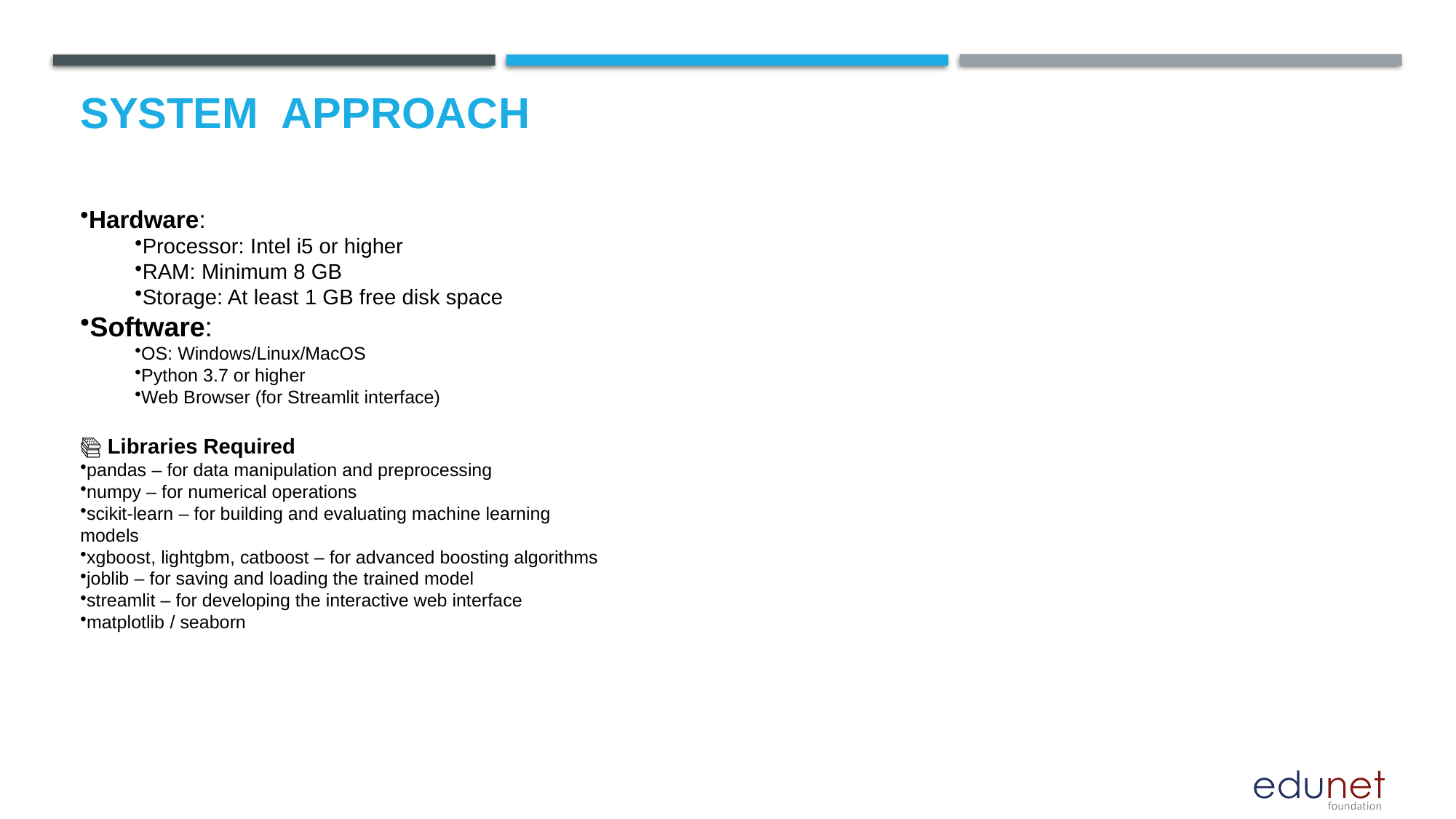

# System  Approach
Hardware:
Processor: Intel i5 or higher
RAM: Minimum 8 GB
Storage: At least 1 GB free disk space
Software:
OS: Windows/Linux/MacOS
Python 3.7 or higher
Web Browser (for Streamlit interface)

📚 Libraries Required
pandas – for data manipulation and preprocessing
numpy – for numerical operations
scikit-learn – for building and evaluating machine learning models
xgboost, lightgbm, catboost – for advanced boosting algorithms
joblib – for saving and loading the trained model
streamlit – for developing the interactive web interface
matplotlib / seaborn